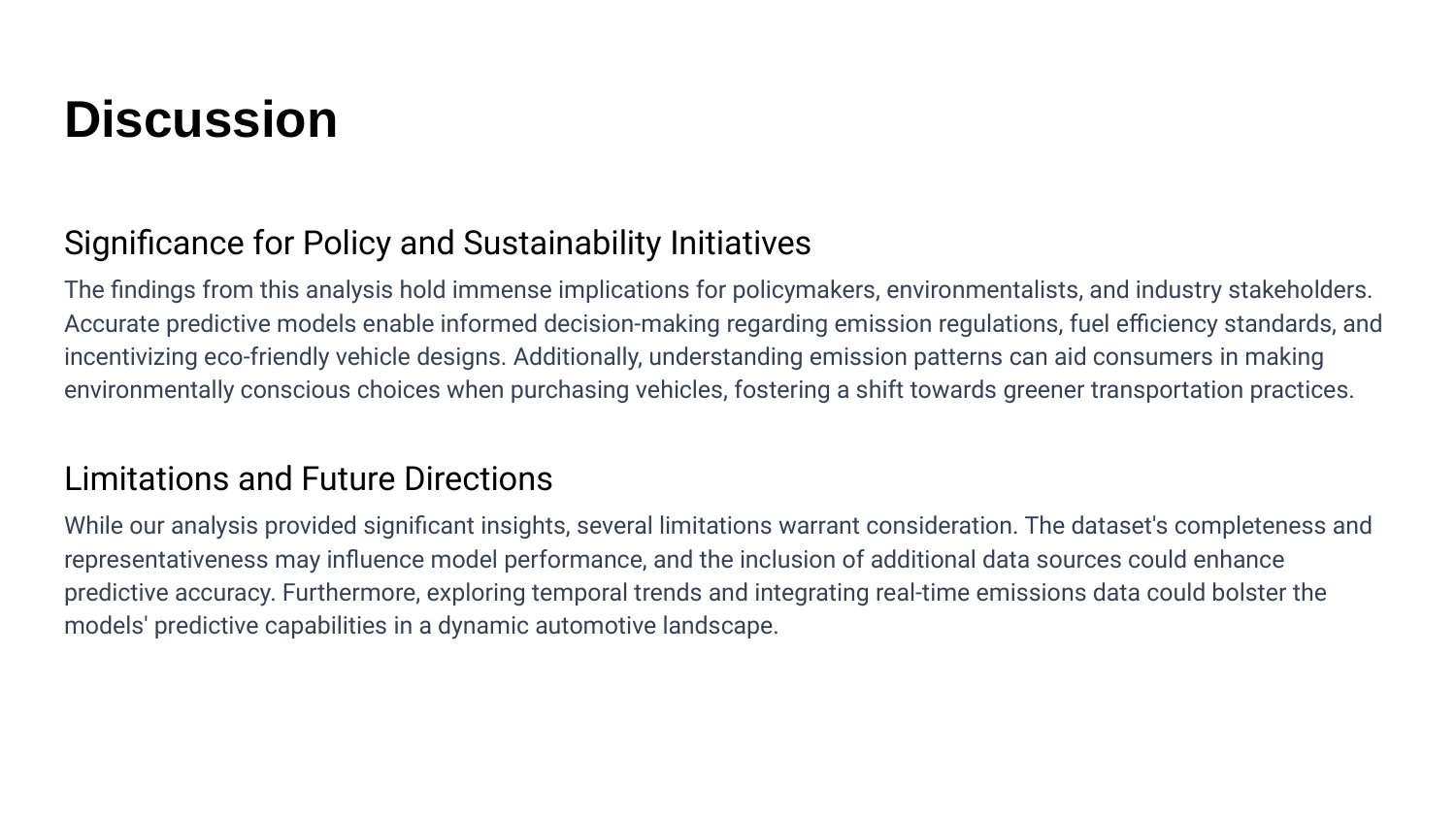

# Discussion
Significance for Policy and Sustainability Initiatives
The findings from this analysis hold immense implications for policymakers, environmentalists, and industry stakeholders. Accurate predictive models enable informed decision-making regarding emission regulations, fuel efficiency standards, and incentivizing eco-friendly vehicle designs. Additionally, understanding emission patterns can aid consumers in making environmentally conscious choices when purchasing vehicles, fostering a shift towards greener transportation practices.
Limitations and Future Directions
While our analysis provided significant insights, several limitations warrant consideration. The dataset's completeness and representativeness may influence model performance, and the inclusion of additional data sources could enhance predictive accuracy. Furthermore, exploring temporal trends and integrating real-time emissions data could bolster the models' predictive capabilities in a dynamic automotive landscape.